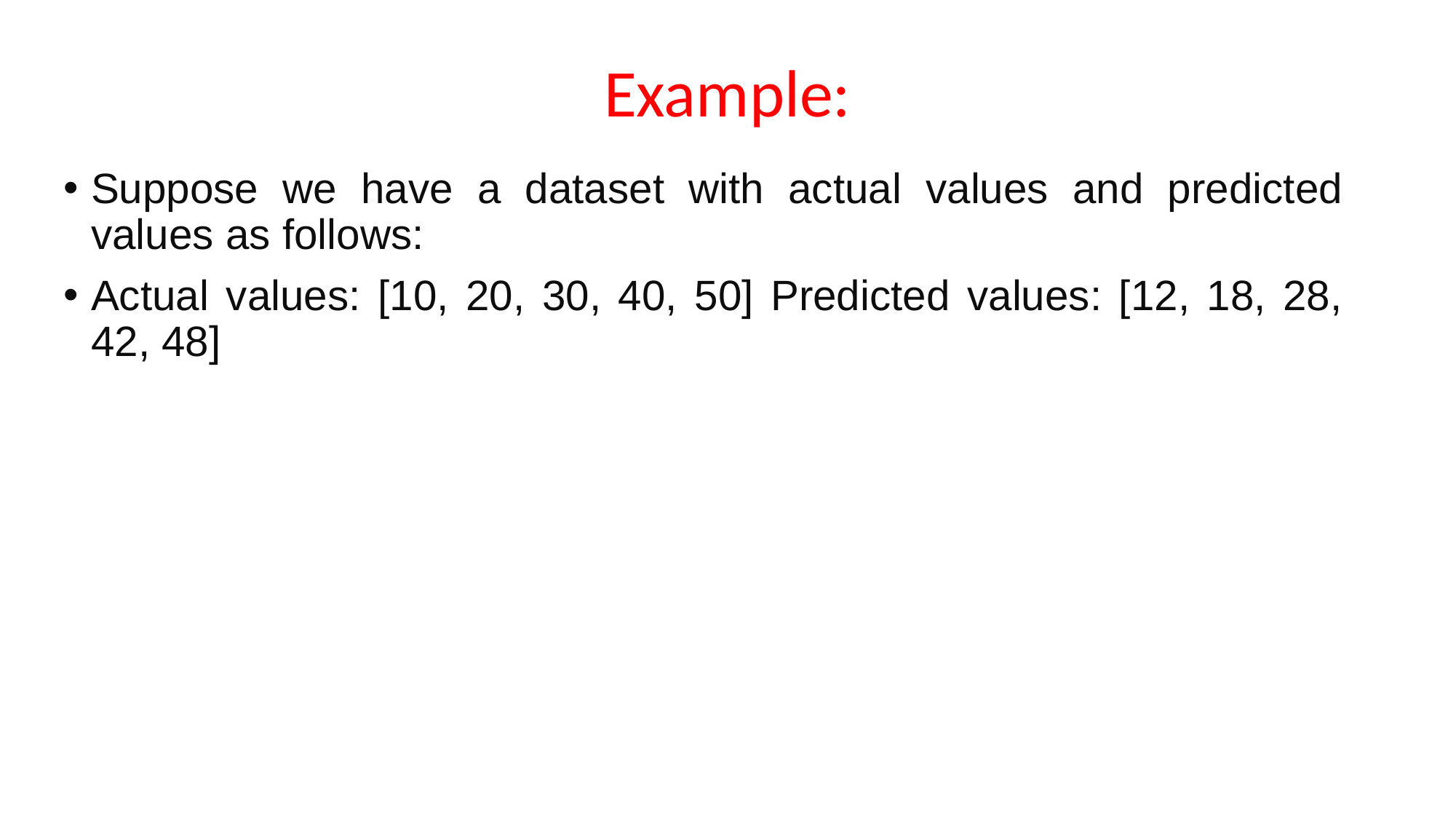

# Example:
Suppose we have a dataset with actual values and predicted values as follows:
Actual values: [10, 20, 30, 40, 50] Predicted values: [12, 18, 28, 42, 48]